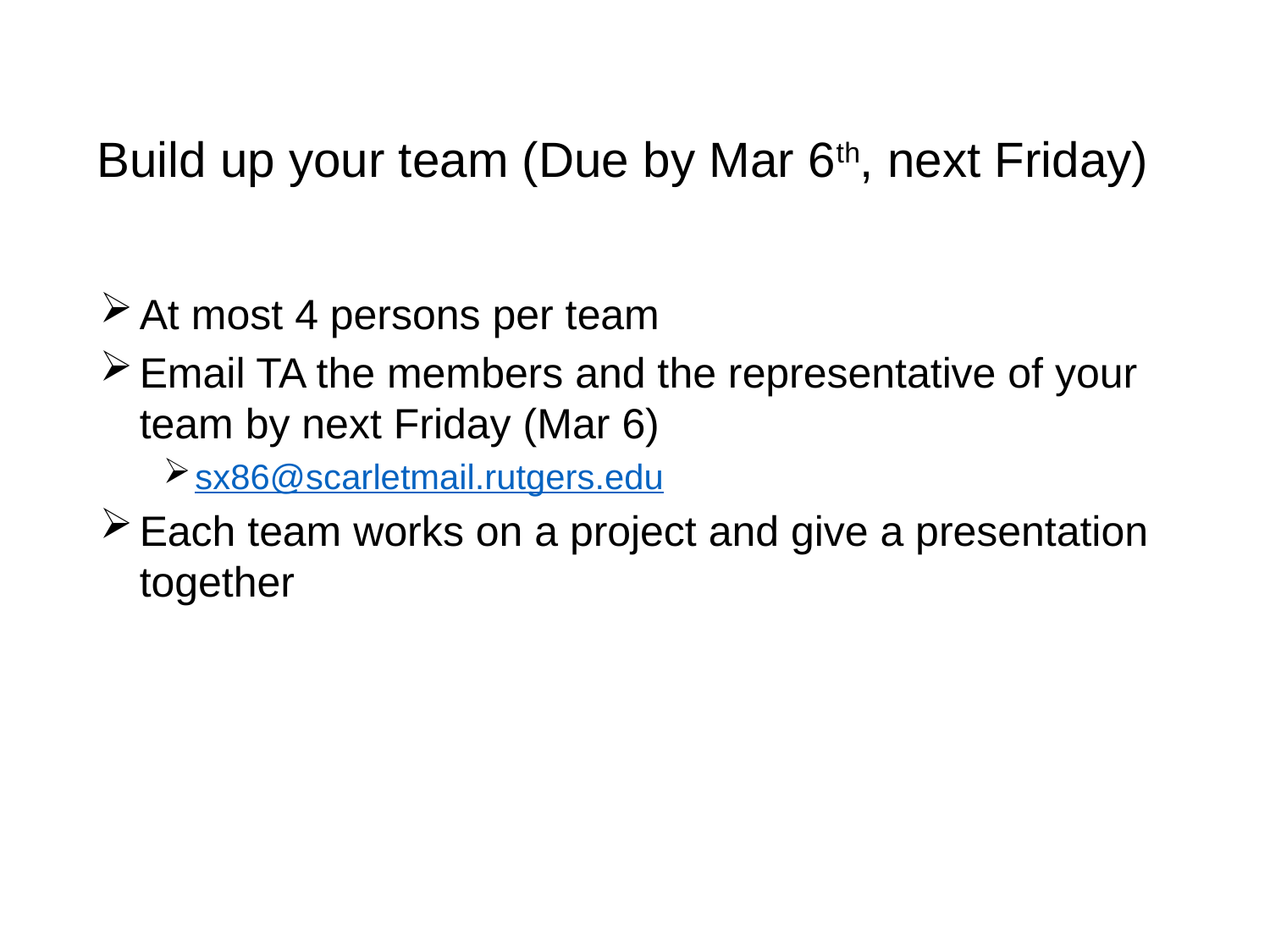

# Build up your team (Due by Mar 6th, next Friday)
At most 4 persons per team
Email TA the members and the representative of your team by next Friday (Mar 6)
sx86@scarletmail.rutgers.edu
Each team works on a project and give a presentation together